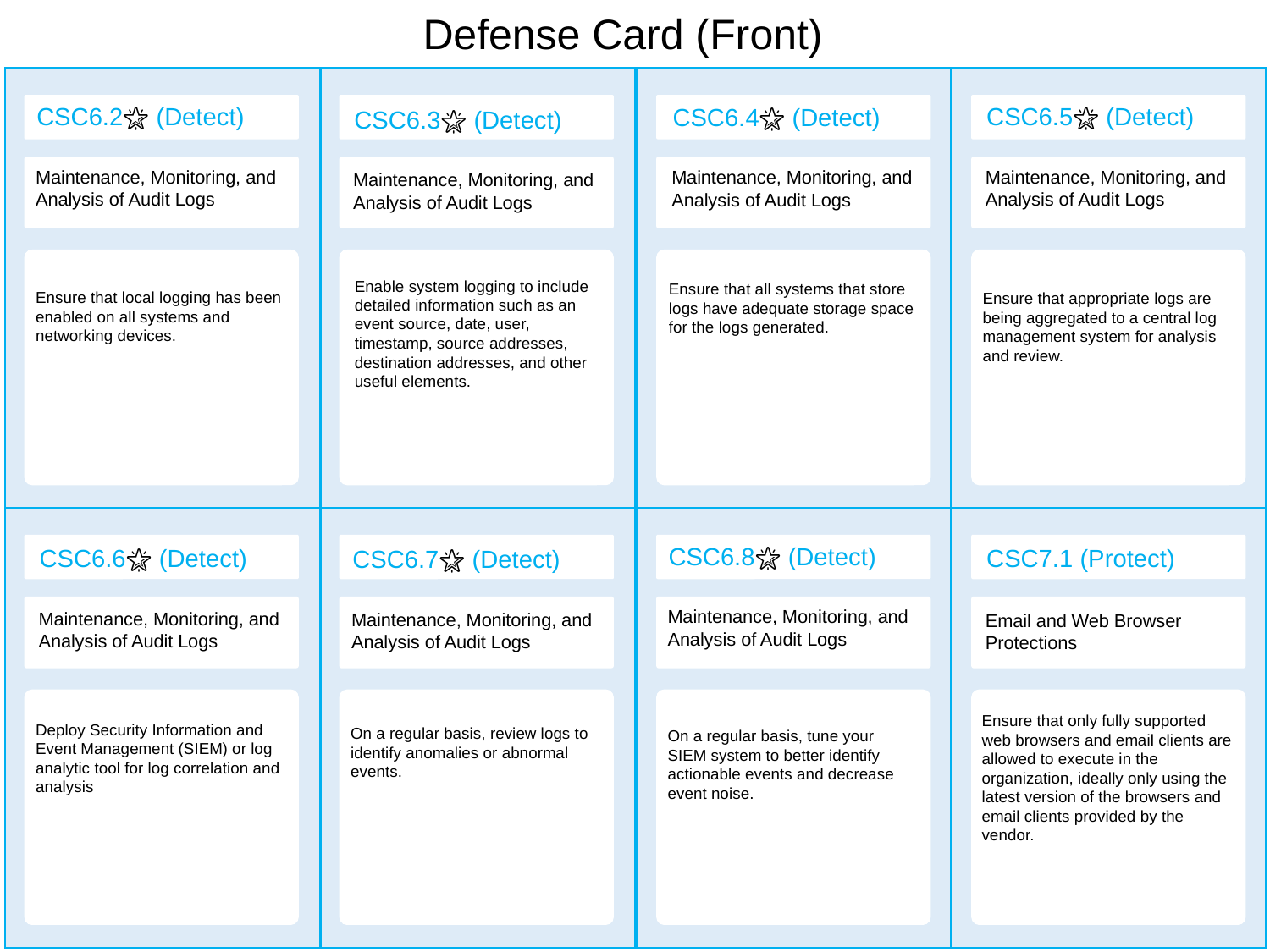

Defense Card (Front)

CSC6.2🌟 (Detect)

CSC6.5🌟 (Detect)
CSC6.4🌟 (Detect)
CSC6.3🌟 (Detect)

Maintenance, Monitoring, and Analysis of Audit Logs
Maintenance, Monitoring, and Analysis of Audit Logs
Maintenance, Monitoring, and Analysis of Audit Logs
Maintenance, Monitoring, and Analysis of Audit Logs

Enable system logging to include detailed information such as an event source, date, user, timestamp, source addresses, destination addresses, and other useful elements.
Ensure that all systems that store logs have adequate storage space for the logs generated.
Ensure that local logging has been enabled on all systems and networking devices.
Ensure that appropriate logs are being aggregated to a central log management system for analysis and review.

CSC6.8🌟 (Detect)

CSC6.6🌟 (Detect)
CSC7.1 (Protect)
CSC6.7🌟 (Detect)

Maintenance, Monitoring, and Analysis of Audit Logs
Maintenance, Monitoring, and Analysis of Audit Logs
Maintenance, Monitoring, and Analysis of Audit Logs
Email and Web Browser Protections

Ensure that only fully supported web browsers and email clients are allowed to execute in the organization, ideally only using the latest version of the browsers and email clients provided by the vendor.
Deploy Security Information and Event Management (SIEM) or log analytic tool for log correlation and analysis
On a regular basis, review logs to identify anomalies or abnormal events.
On a regular basis, tune your SIEM system to better identify actionable events and decrease event noise.